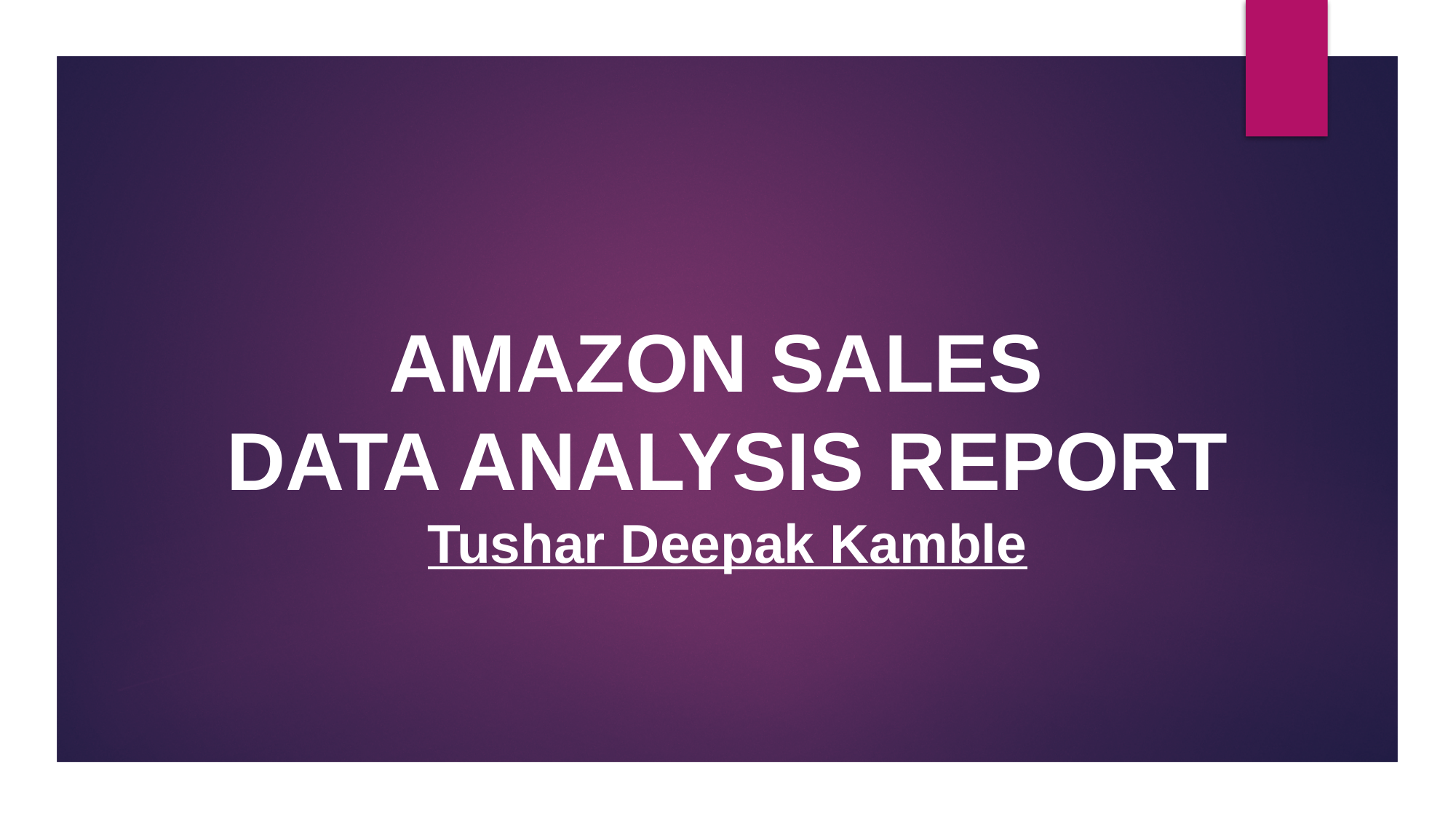

AMAZON SALES
DATA ANALYSIS REPORT
Tushar Deepak Kamble